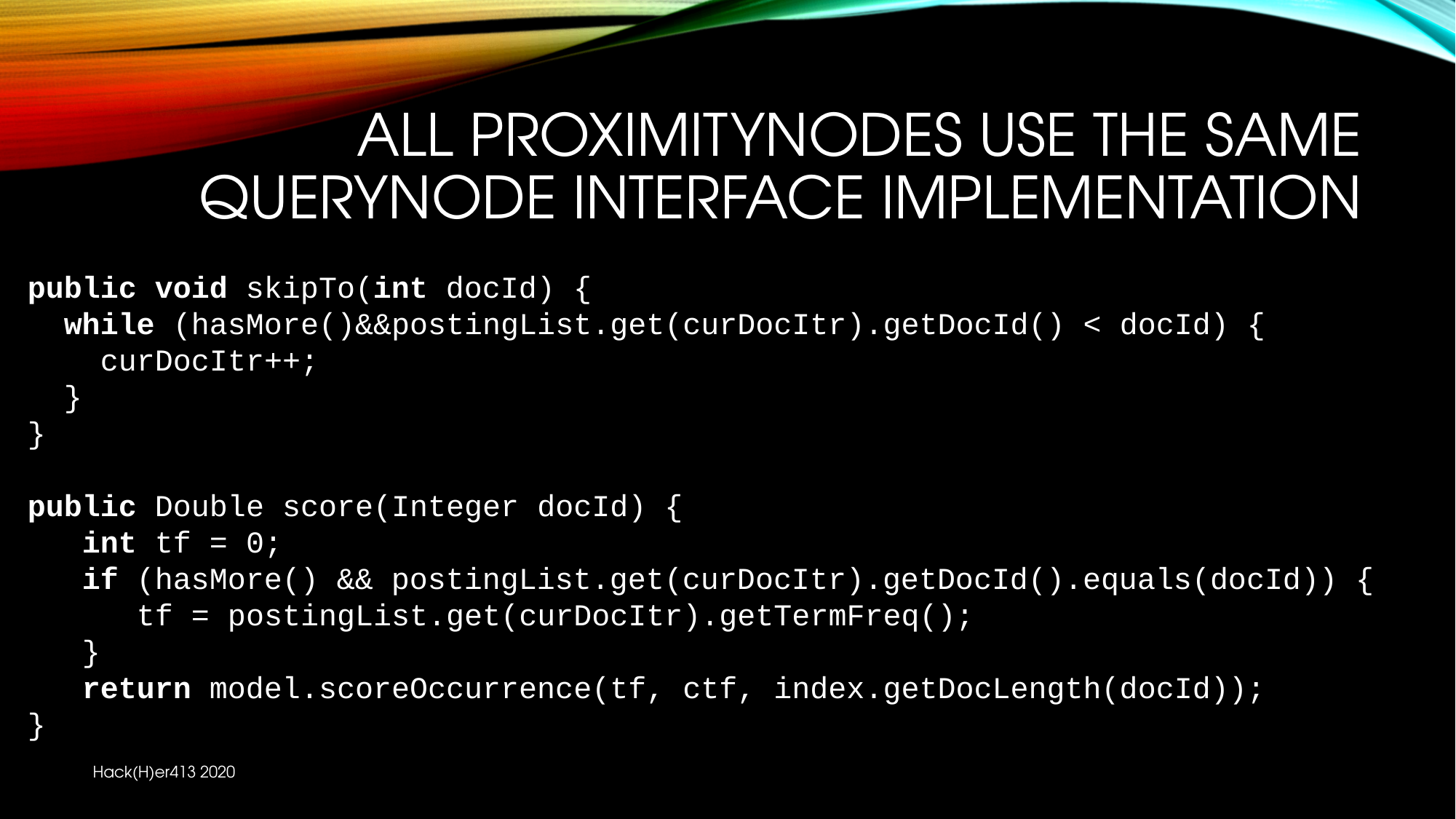

# All ProximityNodes use the same QueryNODE interface implementation
public void skipTo(int docId) {
  while (hasMore()&&postingList.get(curDocItr).getDocId() < docId) {
    curDocItr++;
  }
}

public Double score(Integer docId) {
   int tf = 0;
   if (hasMore() && postingList.get(curDocItr).getDocId().equals(docId)) {
      tf = postingList.get(curDocItr).getTermFreq();
   }
   return model.scoreOccurrence(tf, ctf, index.getDocLength(docId));
}

Hack(H)er413 2020